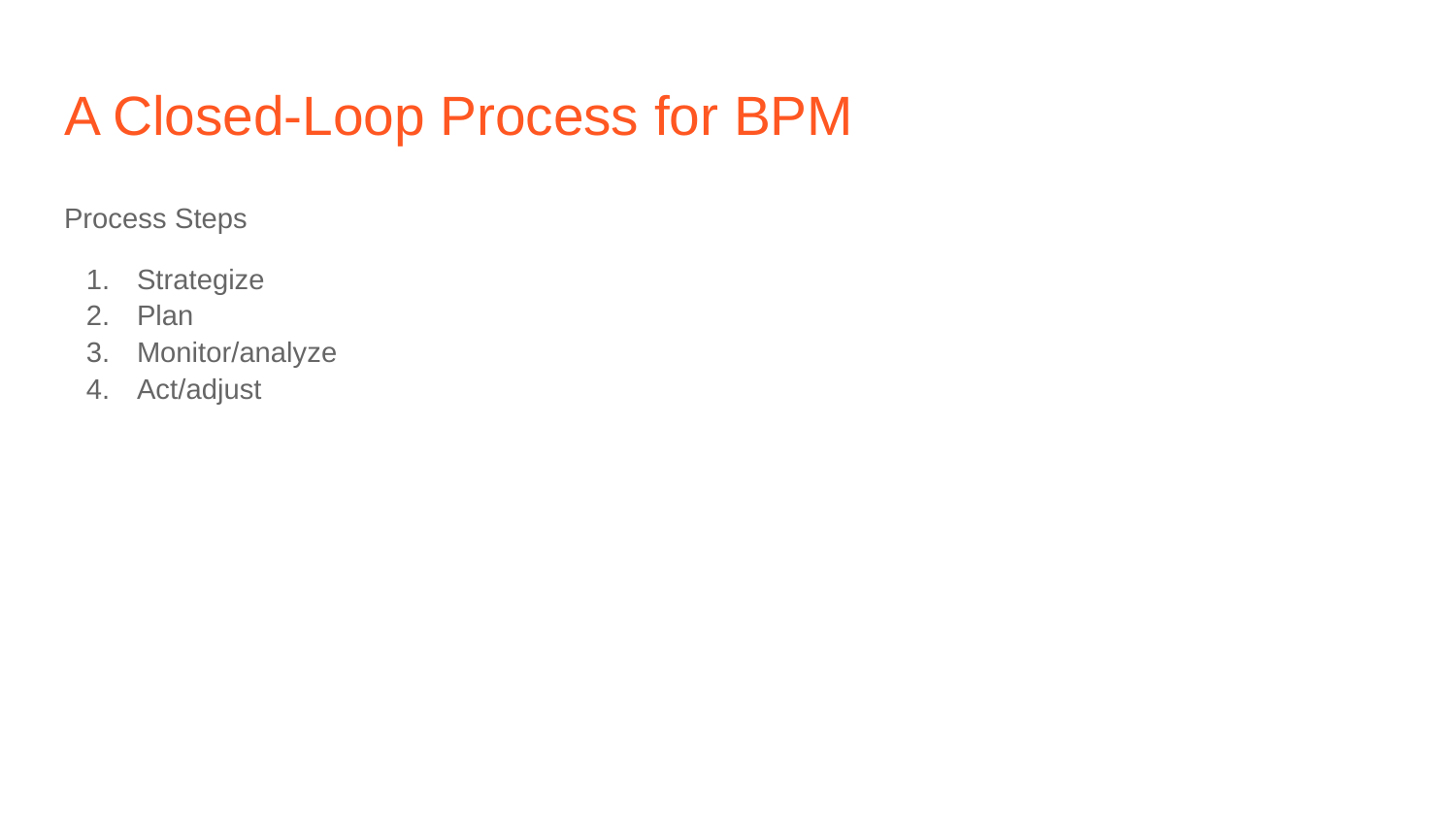

# A Closed-Loop Process for BPM
Process Steps
Strategize
Plan
Monitor/analyze
Act/adjust